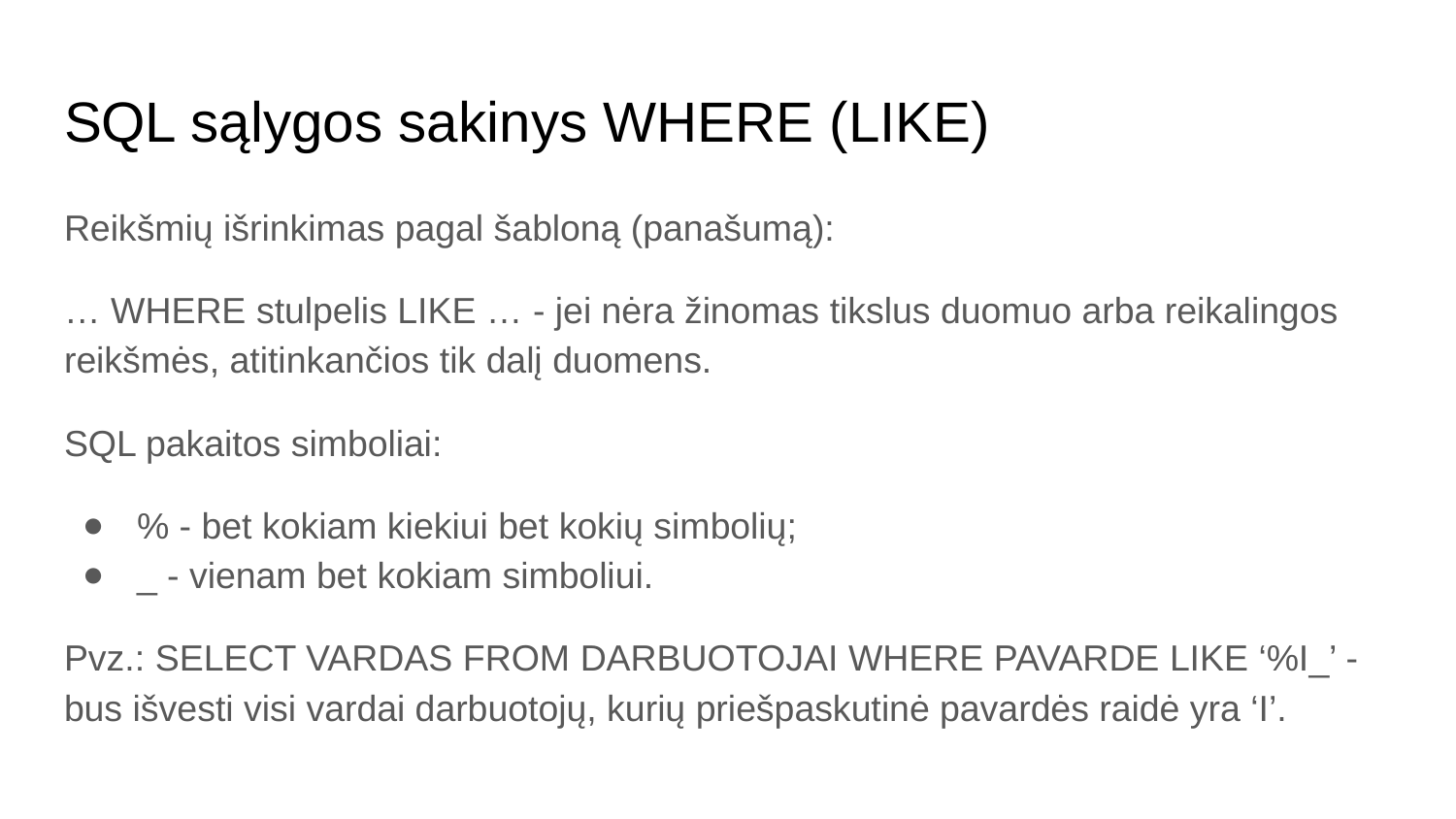

# SQL sąlygos sakinys WHERE (LIKE)
Reikšmių išrinkimas pagal šabloną (panašumą):
… WHERE stulpelis LIKE … - jei nėra žinomas tikslus duomuo arba reikalingos reikšmės, atitinkančios tik dalį duomens.
SQL pakaitos simboliai:
% - bet kokiam kiekiui bet kokių simbolių;
_ - vienam bet kokiam simboliui.
Pvz.: SELECT VARDAS FROM DARBUOTOJAI WHERE PAVARDE LIKE ‘%I_’ - bus išvesti visi vardai darbuotojų, kurių priešpaskutinė pavardės raidė yra ‘I’.